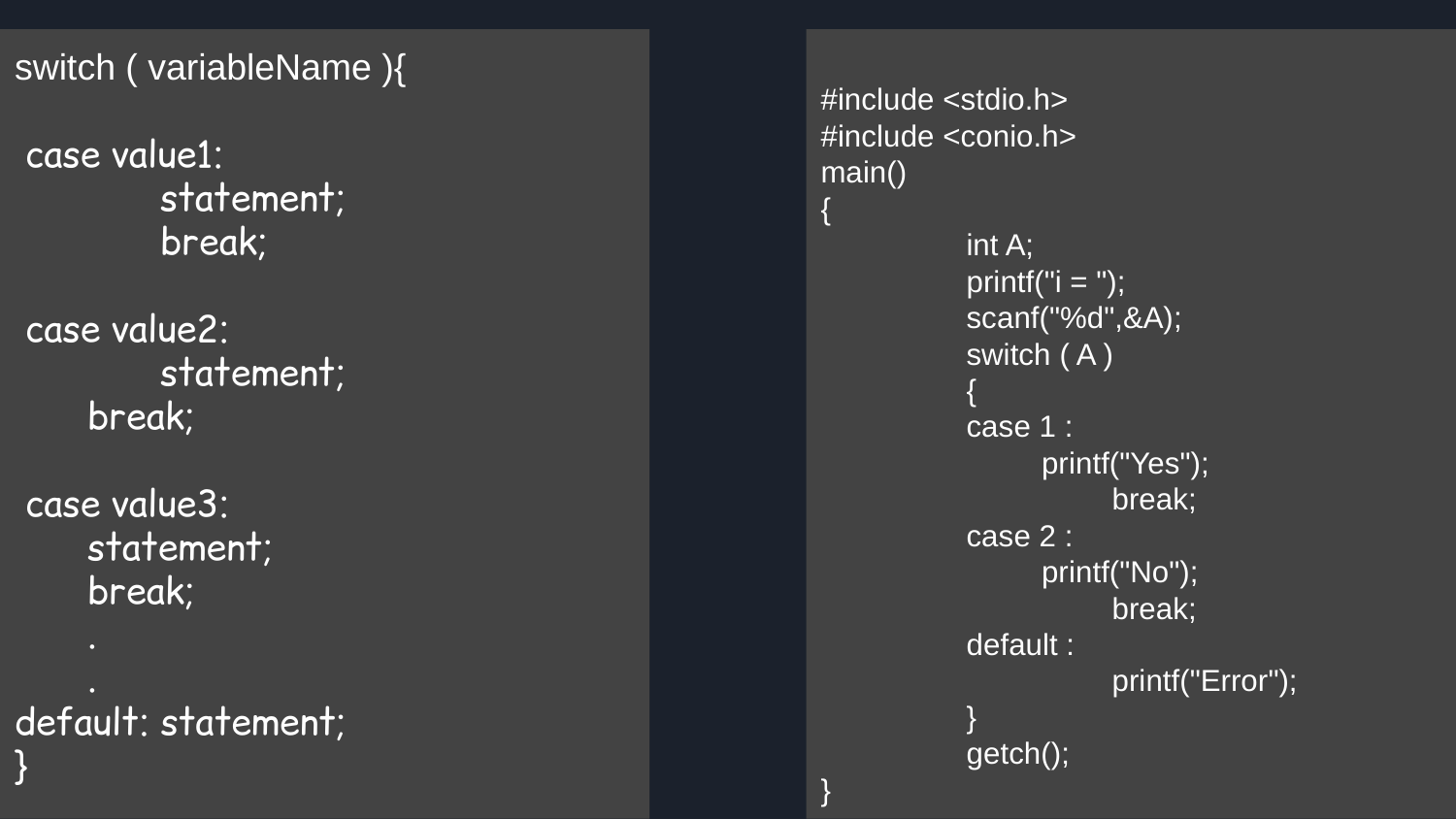

switch ( variableName ){

 case value1:
  	statement;
  	break;

 case value2:
  	statement;
break;

 case value3:
statement;
break;
.
.
default: statement;
}

#include <stdio.h>
#include <conio.h>
main()
{
	int A;
	printf("i = ");
	scanf("%d",&A);
	switch ( A )
	{
              	case 1 :
                          printf("Yes");
                      	break;
              	case 2 :
                          printf("No");
                      	break;
              	default :
                      	printf("Error");
     	}
     	getch();
}